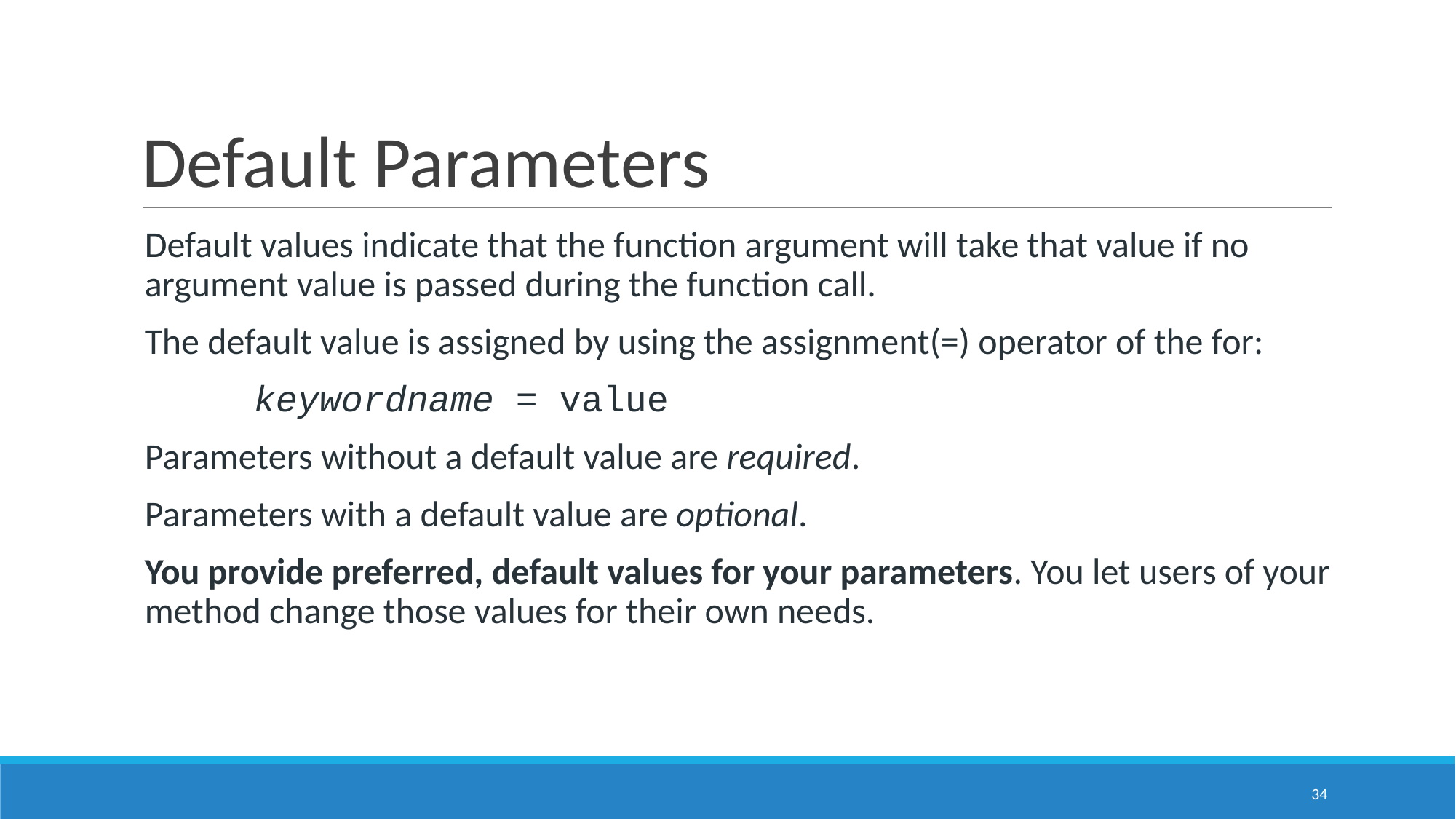

# Default Parameters
Default values indicate that the function argument will take that value if no argument value is passed during the function call.
The default value is assigned by using the assignment(=) operator of the for:
 	keywordname = value
Parameters without a default value are required.
Parameters with a default value are optional.
You provide preferred, default values for your parameters. You let users of your method change those values for their own needs.
34